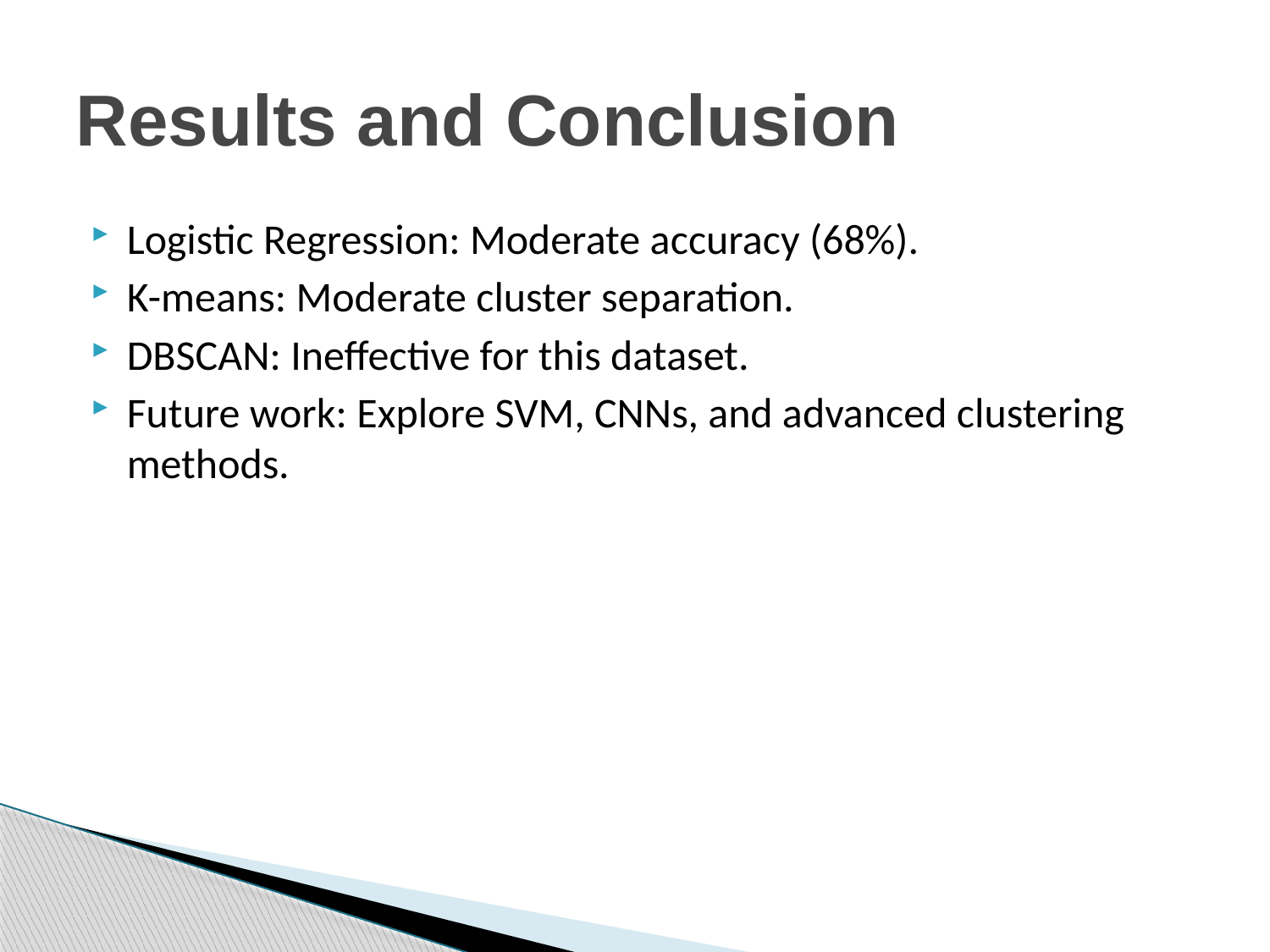

# Results and Conclusion
Logistic Regression: Moderate accuracy (68%).
K-means: Moderate cluster separation.
DBSCAN: Ineffective for this dataset.
Future work: Explore SVM, CNNs, and advanced clustering methods.